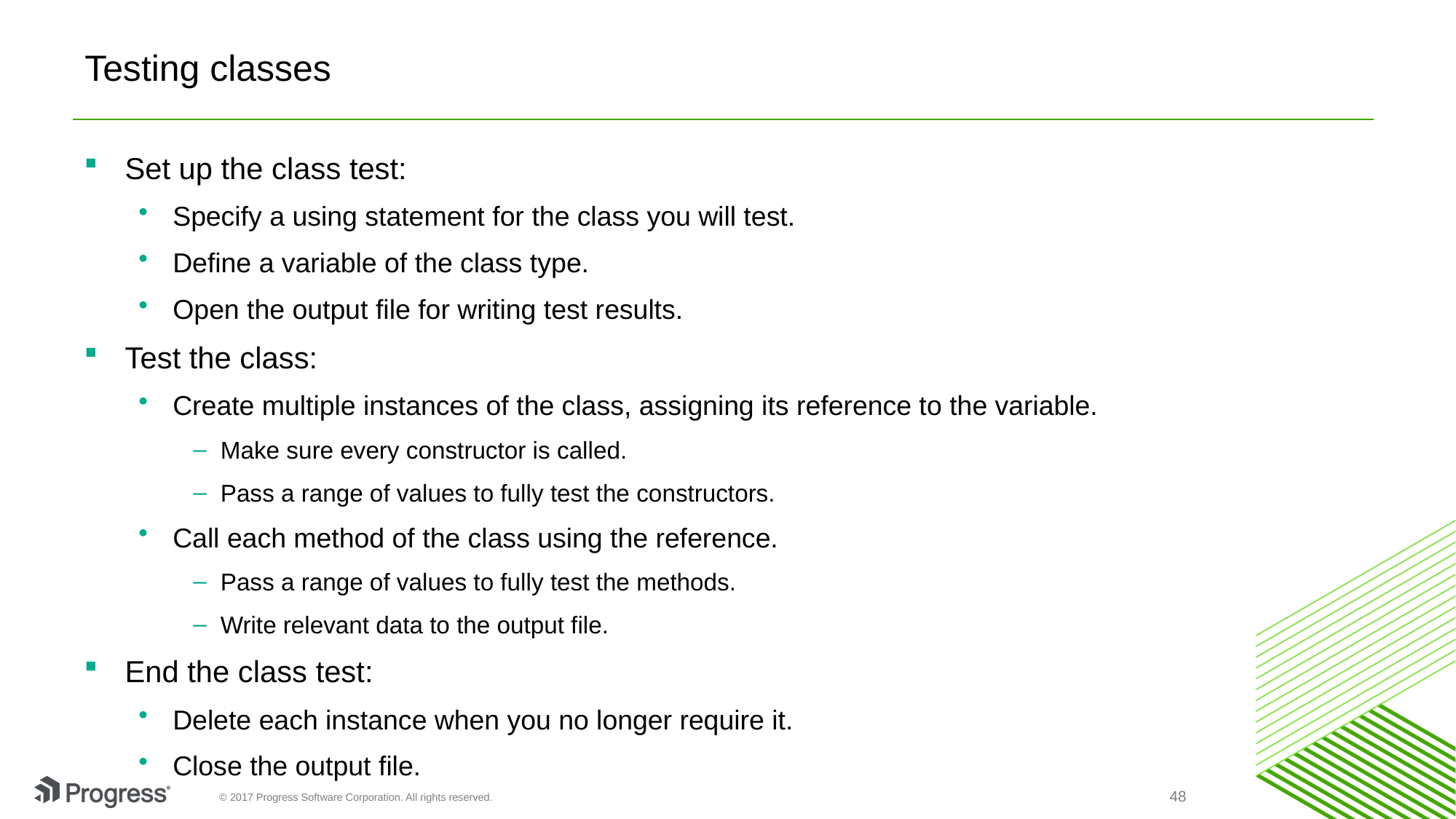

# Testing classes
Set up the class test:
Specify a using statement for the class you will test.
Define a variable of the class type.
Open the output file for writing test results.
Test the class:
Create multiple instances of the class, assigning its reference to the variable.
Make sure every constructor is called.
Pass a range of values to fully test the constructors.
Call each method of the class using the reference.
Pass a range of values to fully test the methods.
Write relevant data to the output file.
End the class test:
Delete each instance when you no longer require it.
Close the output file.